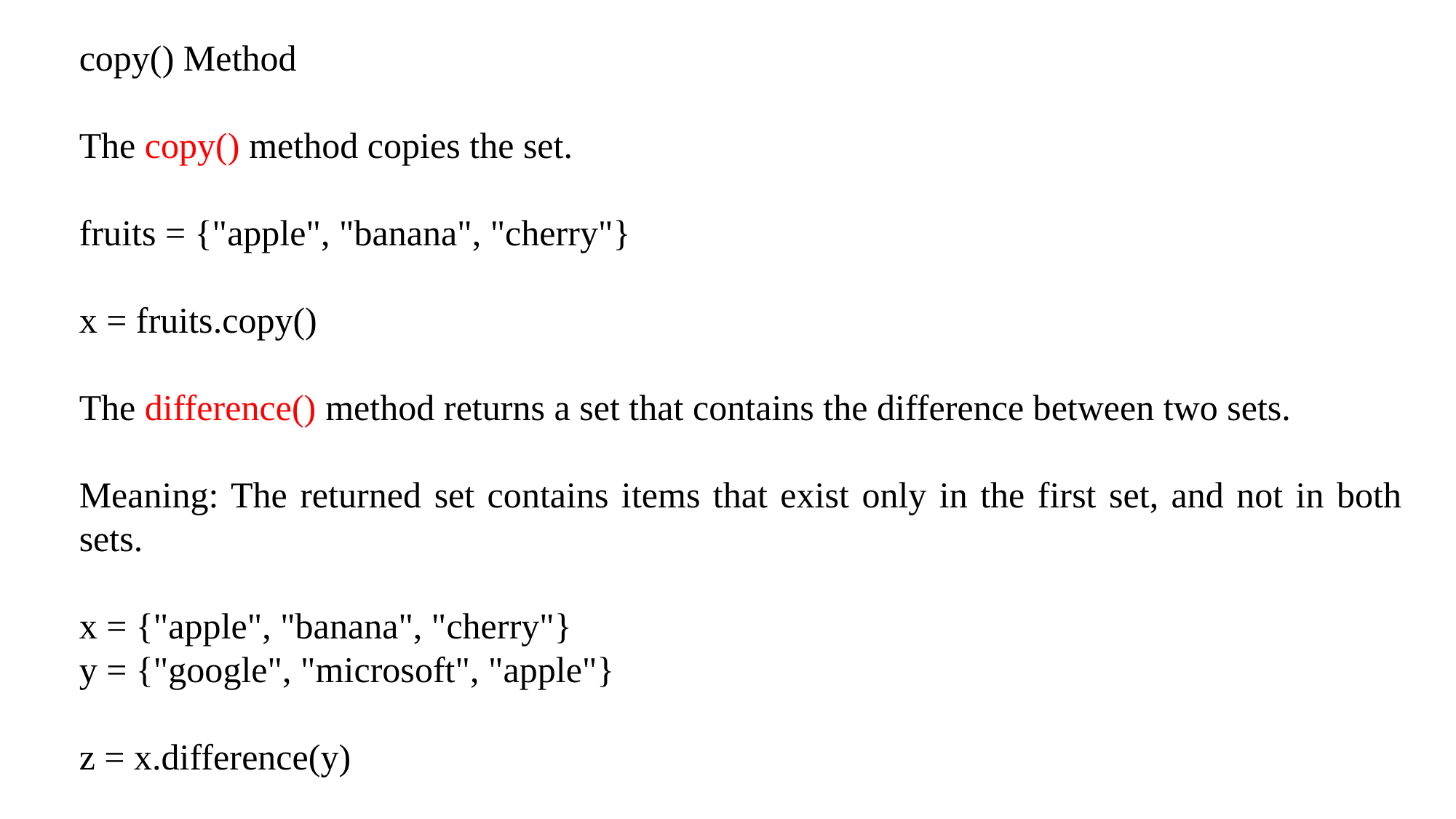

copy() Method

The copy() method copies the set.

fruits = {"apple", "banana", "cherry"}

x = fruits.copy()

The difference() method returns a set that contains the difference between two sets.

Meaning: The returned set contains items that exist only in the first set, and not in both sets.

x = {"apple", "banana", "cherry"}
y = {"google", "microsoft", "apple"}

z = x.difference(y)